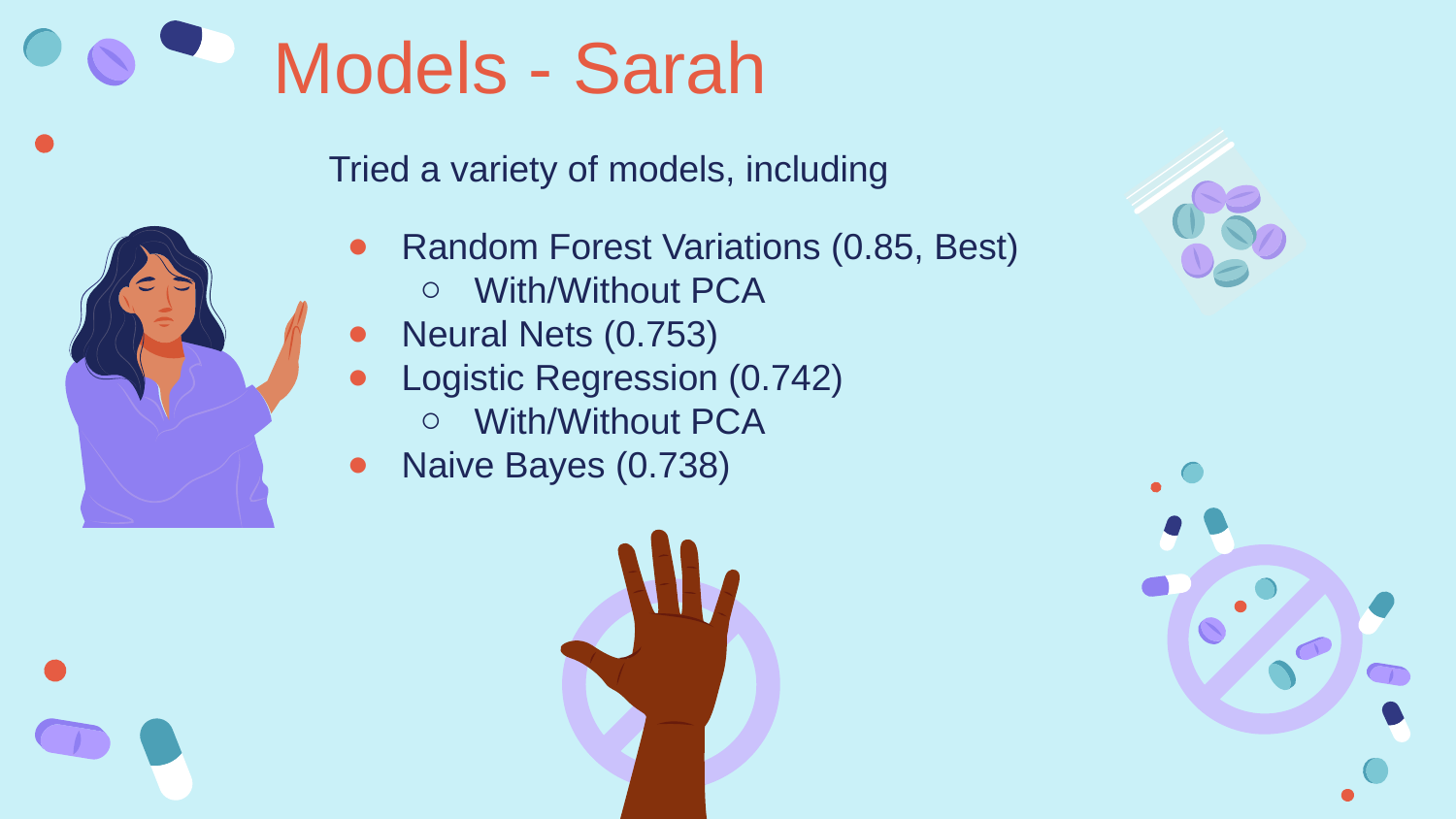

Models - Sarah

Tried a variety of models, including

Random Forest Variations (0.85, Best)
With/Without PCA
Neural Nets (0.753)
Logistic Regression (0.742)
With/Without PCA
Naive Bayes (0.738)